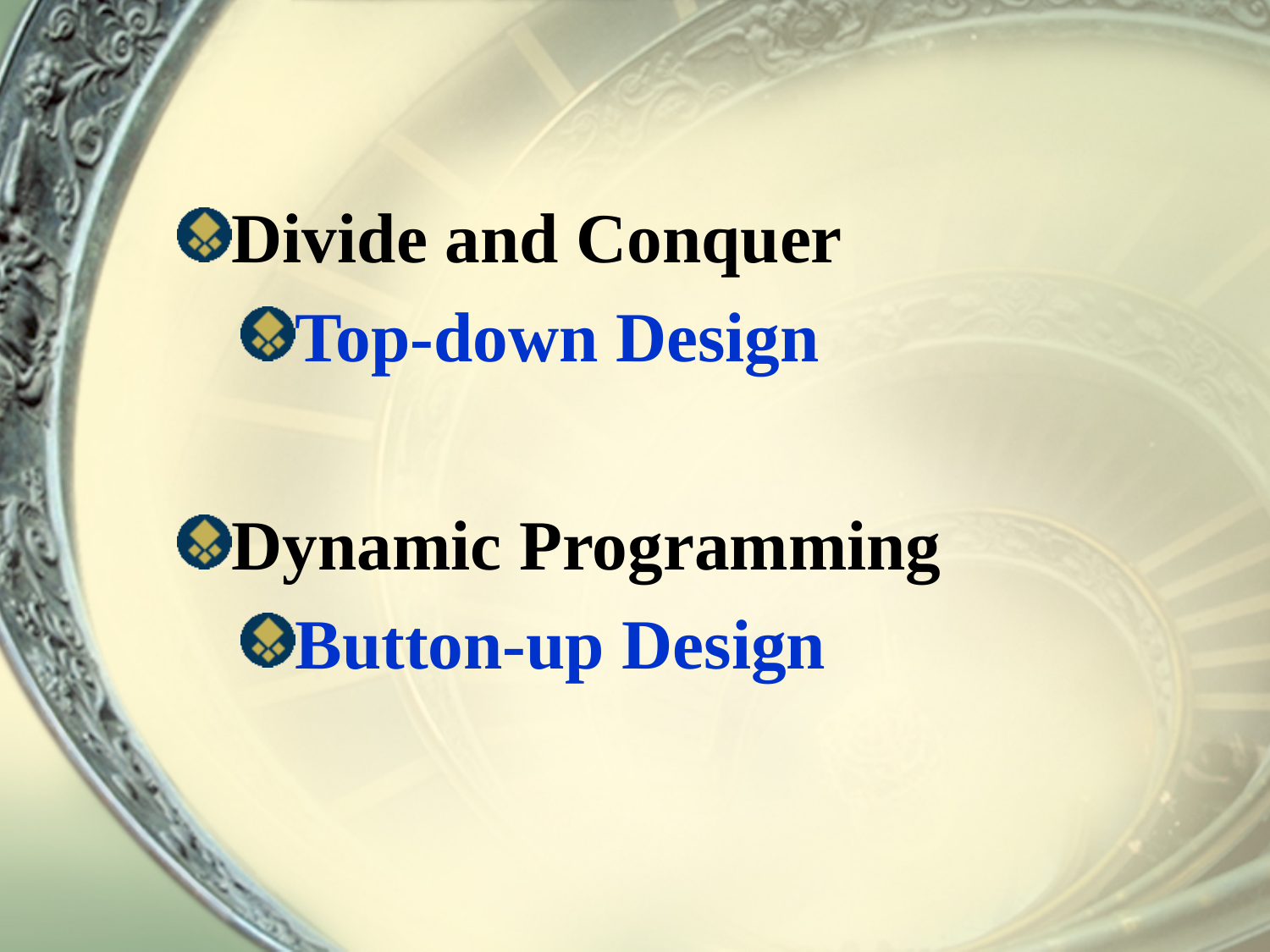

Divide and Conquer
Top-down Design

Dynamic Programming
Button-up Design